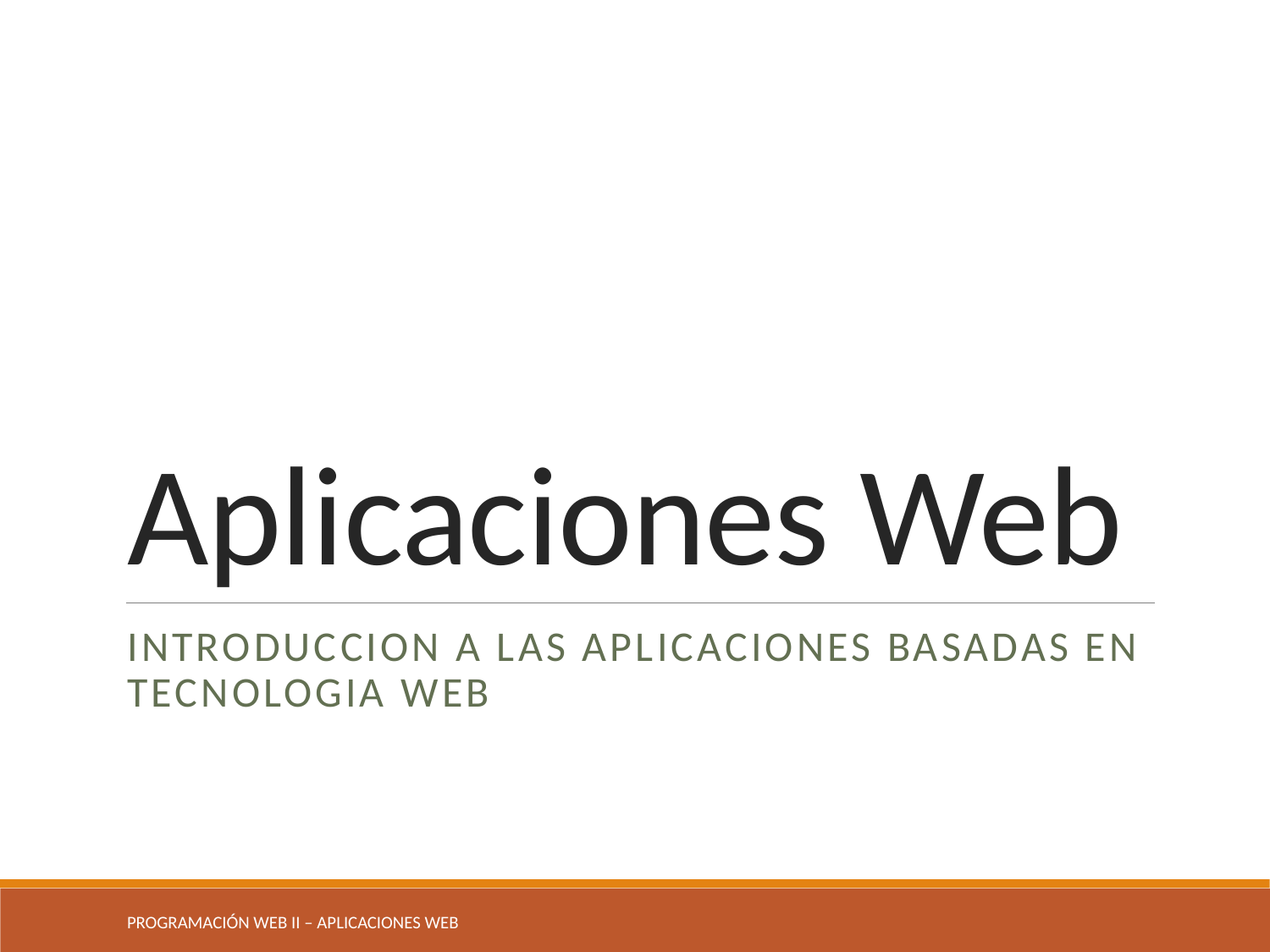

# Aplicaciones Web
INTRODUCCION A LAS APLICACIONES BASADAS EN TECNOLOGIA WEB
Programación Web II – Aplicaciones WEb